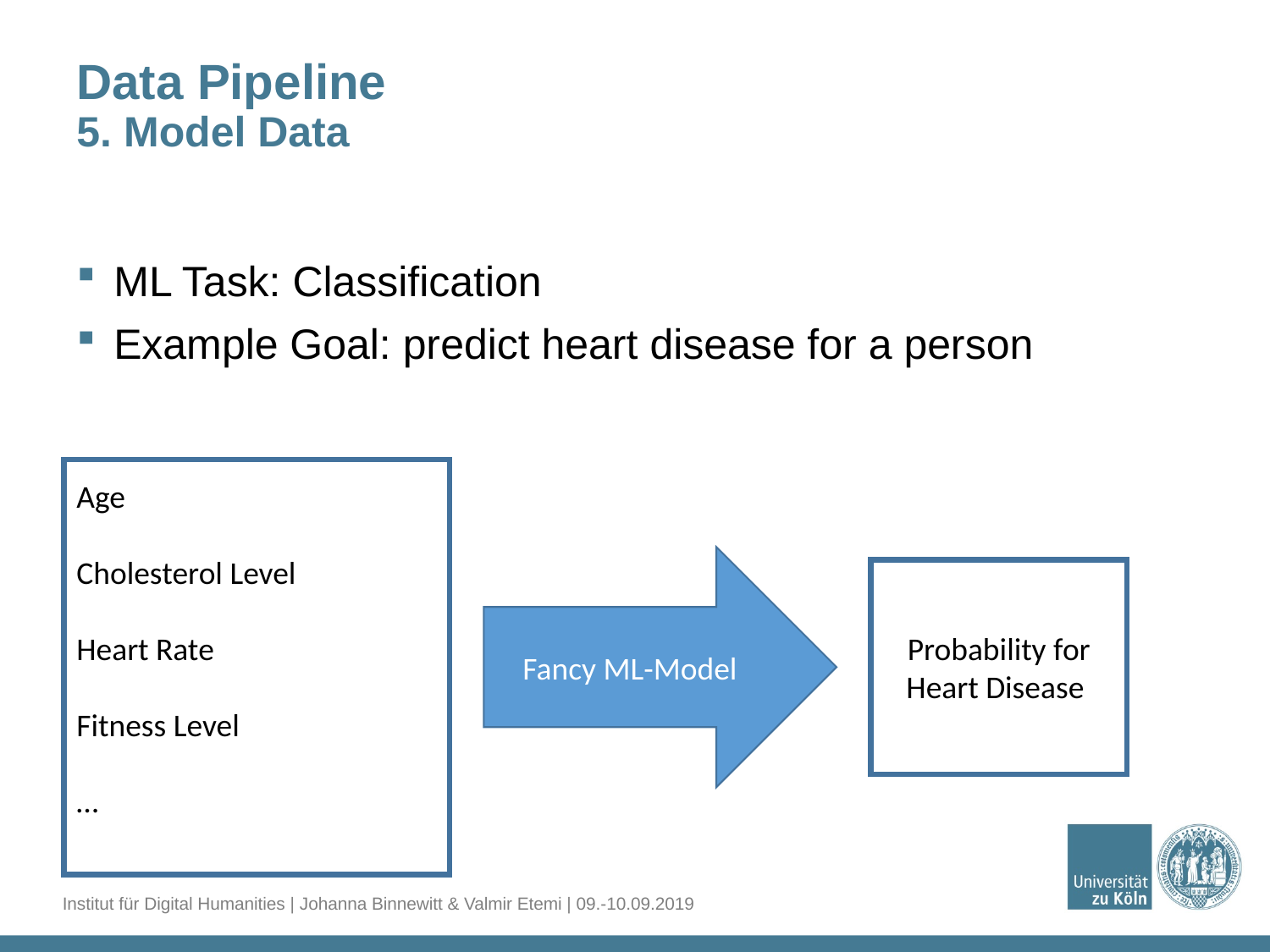

# Data Pipeline 5. Model Data
ML Task: Classification
Example Goal: predict heart disease for a person

Age

Cholesterol Level

Heart Rate

Fitness Level

…

Fancy ML-Model
Probability for Heart Disease